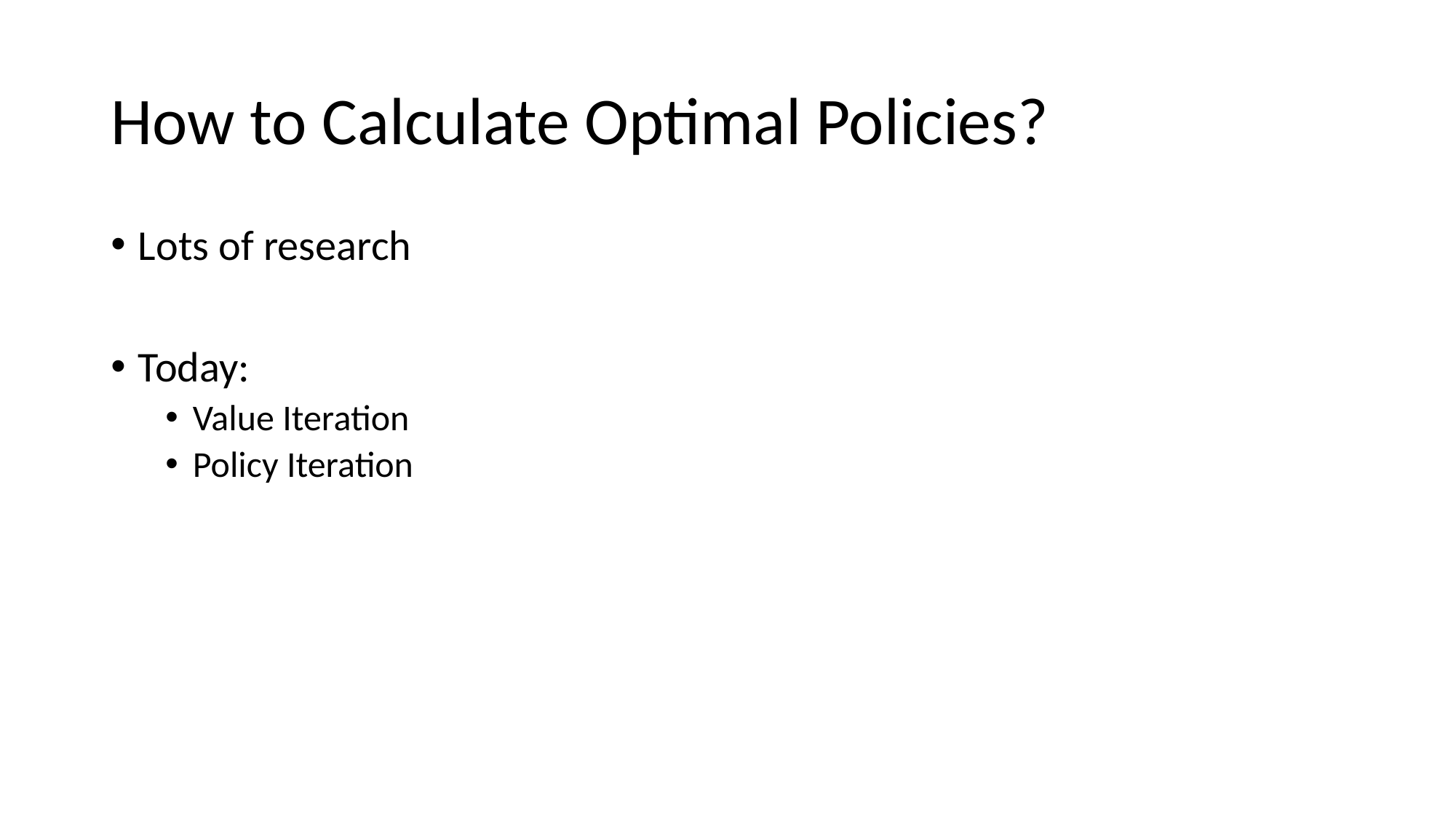

# How to Calculate Optimal Policies?
Lots of research

Today:
Value Iteration
Policy Iteration